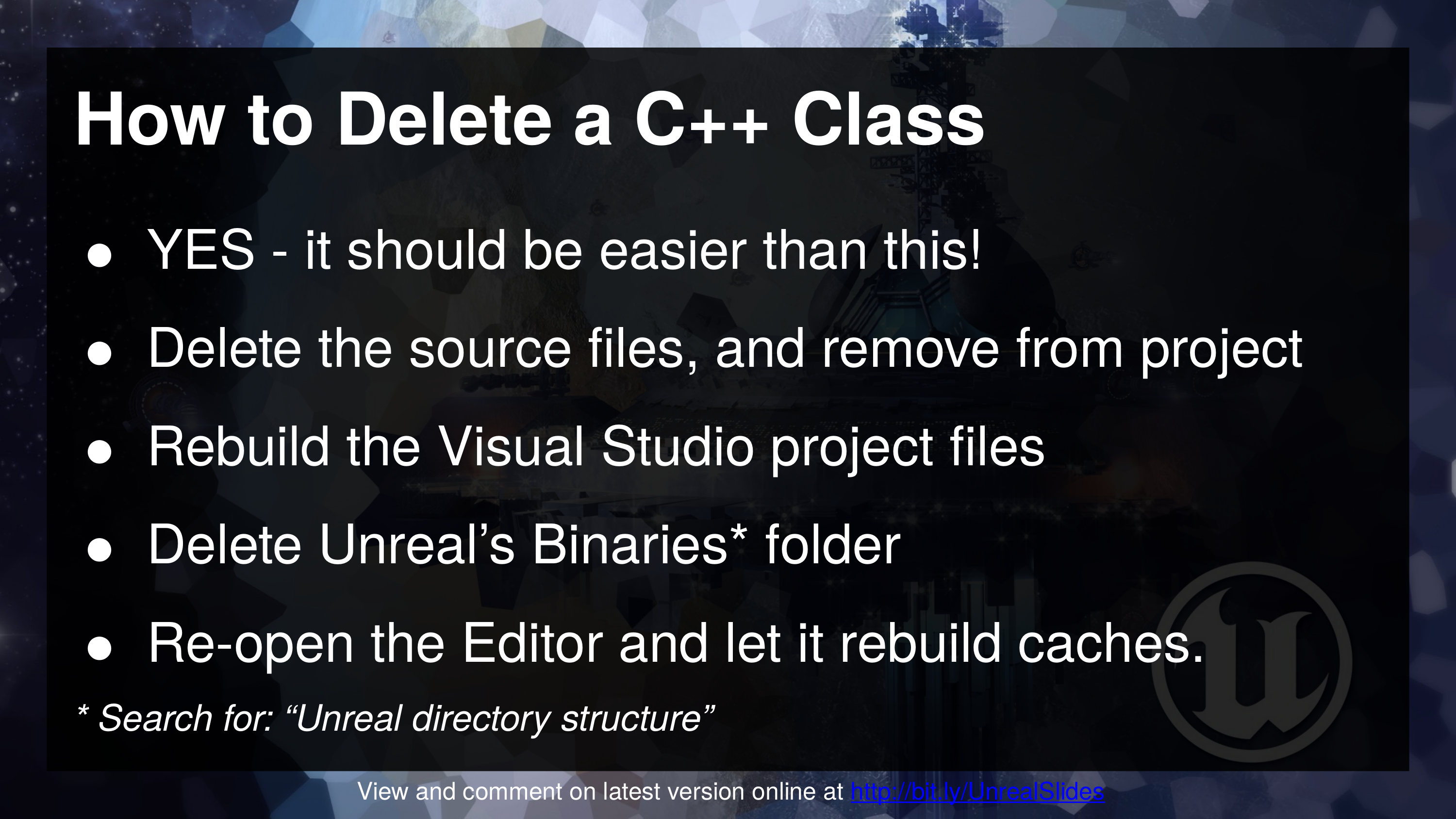

# How to Delete a C++ Class
YES - it should be easier than this!
Delete the source files, and remove from project
Rebuild the Visual Studio project files
Delete Unreal’s Binaries* folder
Re-open the Editor and let it rebuild caches.
* Search for: “Unreal directory structure”